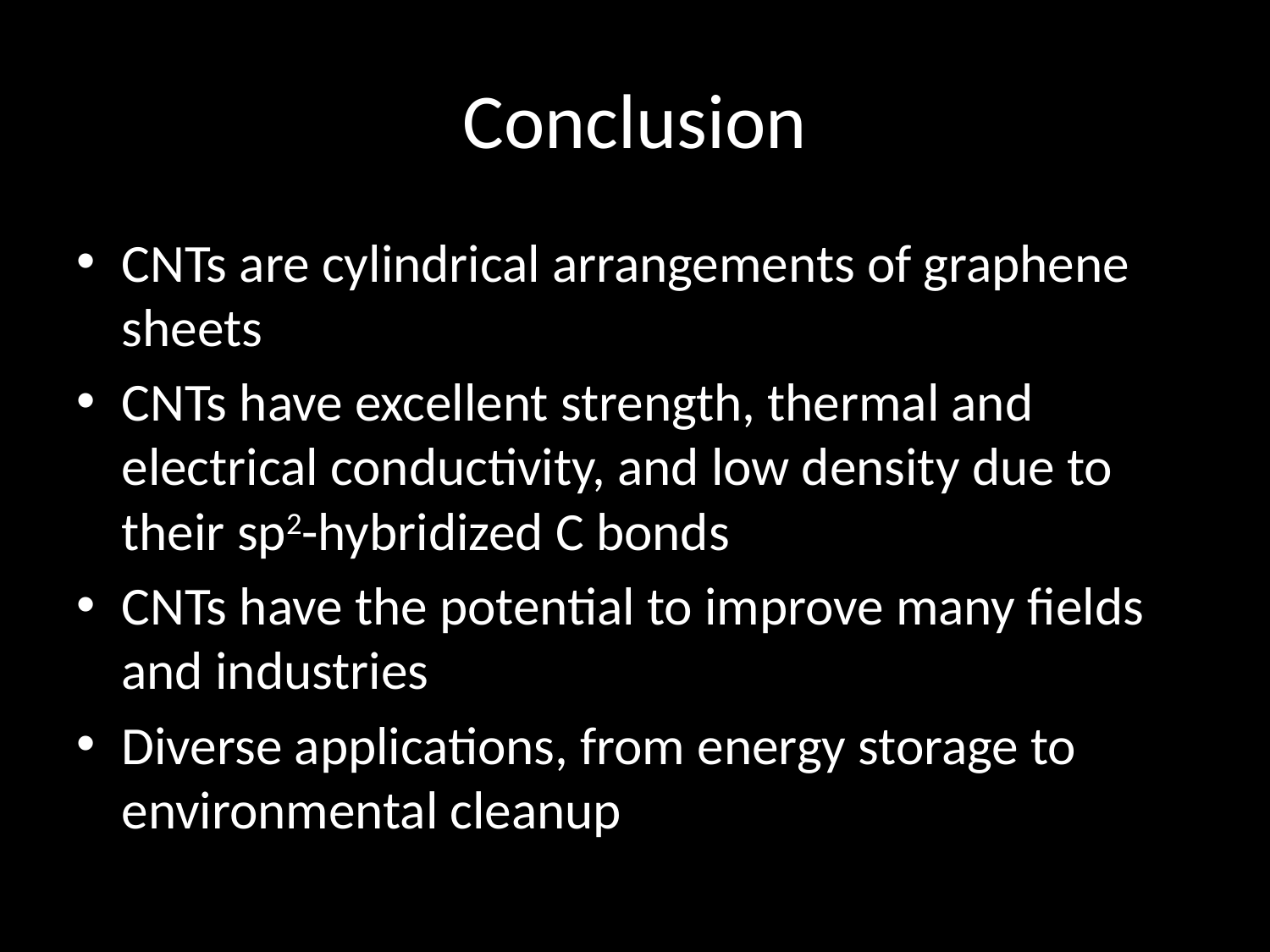

# Conclusion
CNTs are cylindrical arrangements of graphene sheets
CNTs have excellent strength, thermal and electrical conductivity, and low density due to their sp2-hybridized C bonds
CNTs have the potential to improve many fields and industries
Diverse applications, from energy storage to environmental cleanup